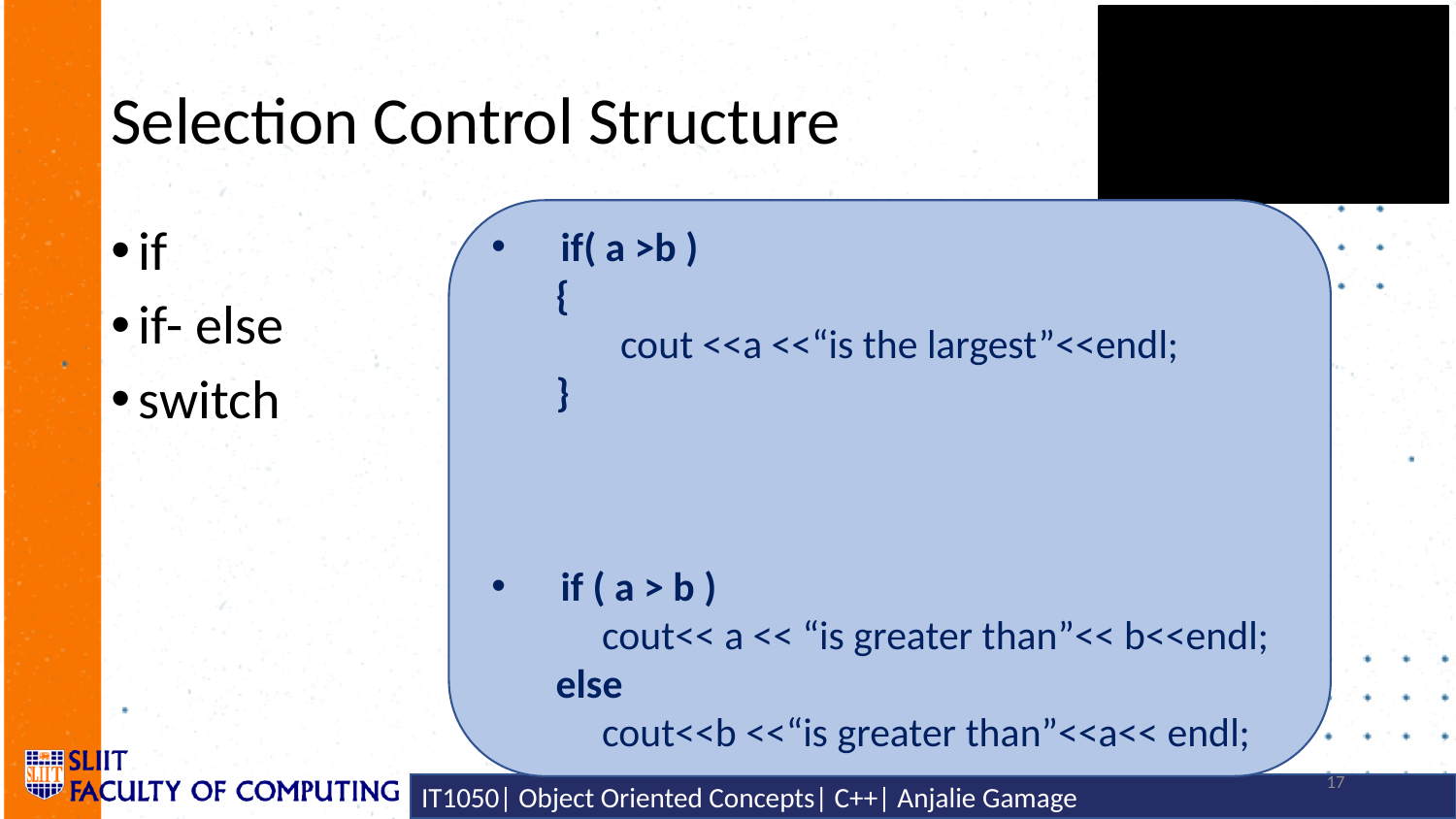

# Selection Control Structure
      if( a >b )
       {
              cout <<a <<“is the largest”<<endl;
       }

      if ( a > b )
            cout<< a << “is greater than”<< b<<endl;
       else
            cout<<b <<“is greater than”<<a<< endl;
if
if- else
switch
17